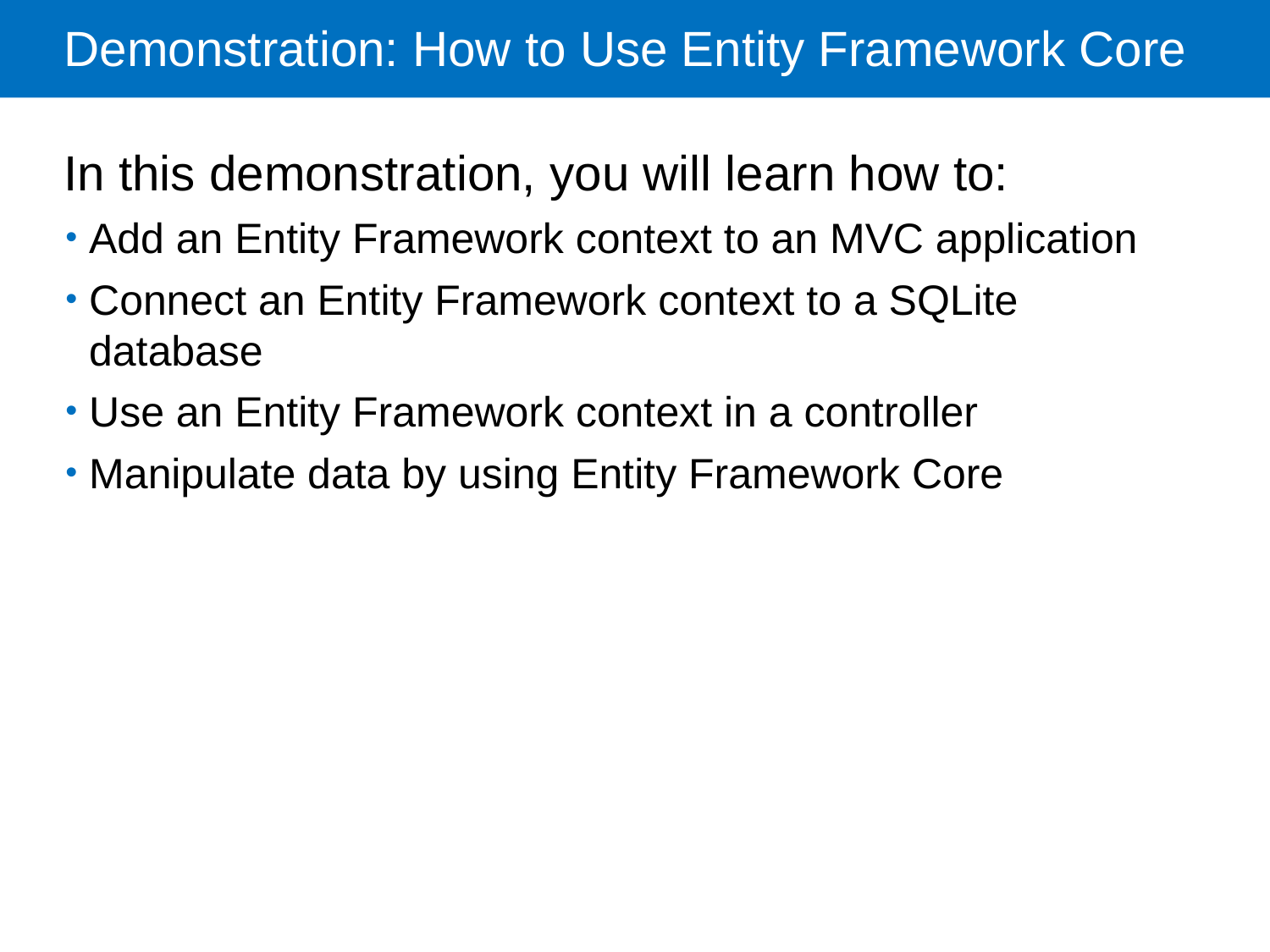

# Demonstration: How to Use Entity Framework Core
In this demonstration, you will learn how to:
Add an Entity Framework context to an MVC application
Connect an Entity Framework context to a SQLite database
Use an Entity Framework context in a controller
Manipulate data by using Entity Framework Core